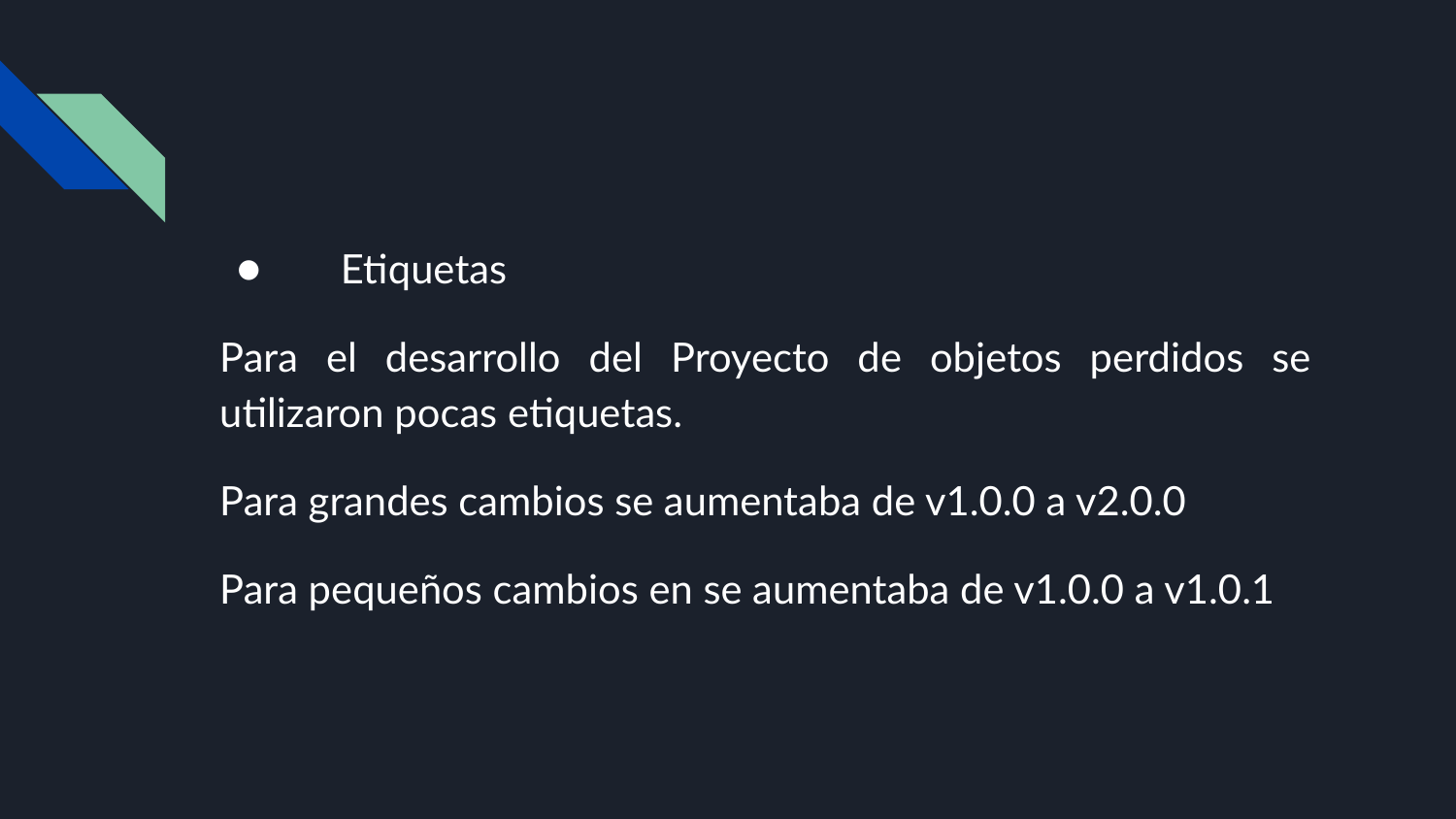

Etiquetas
Para el desarrollo del Proyecto de objetos perdidos se utilizaron pocas etiquetas.
Para grandes cambios se aumentaba de v1.0.0 a v2.0.0
Para pequeños cambios en se aumentaba de v1.0.0 a v1.0.1